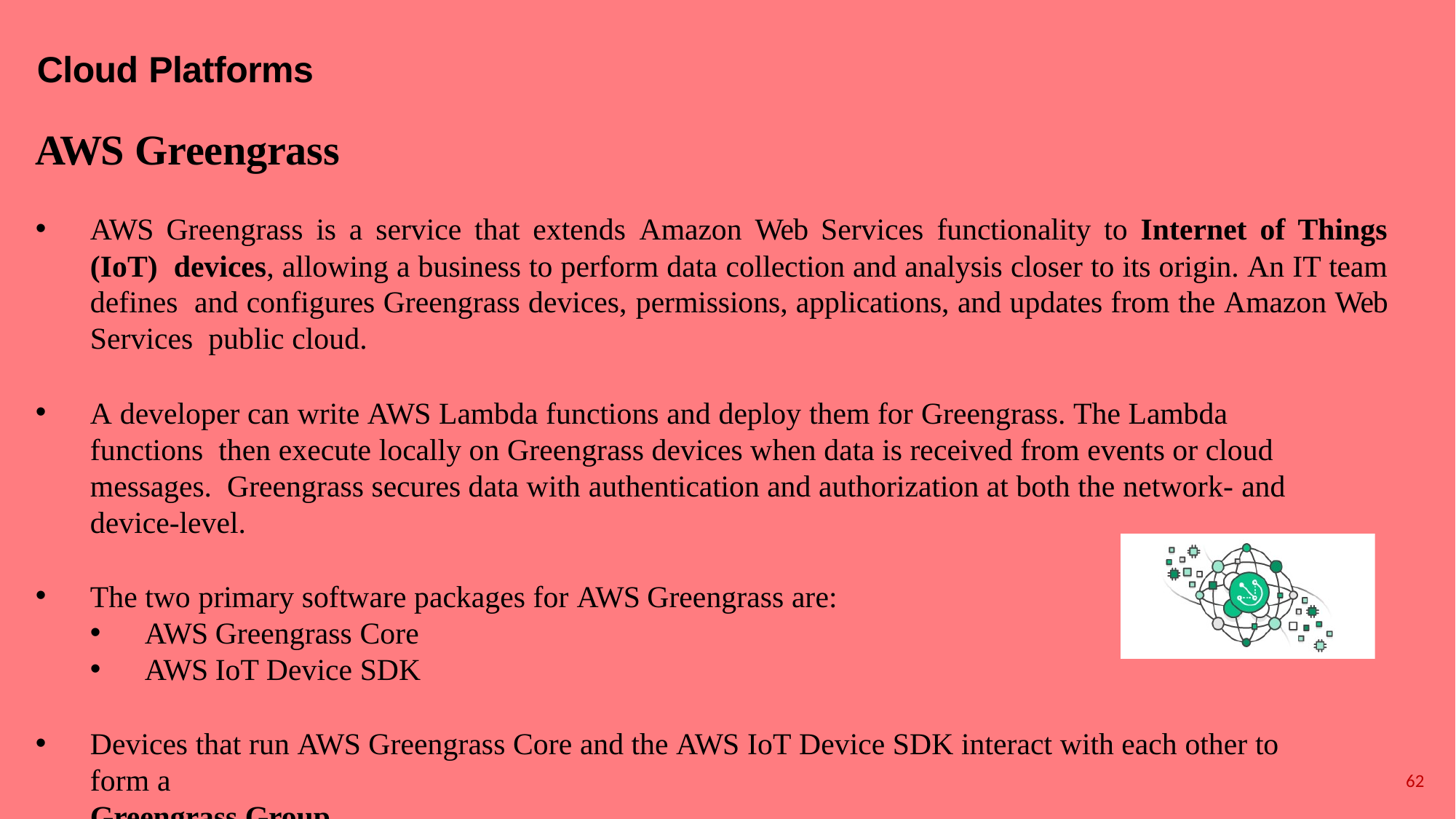

# Cloud Platforms
AWS Greengrass
AWS Greengrass is a service that extends Amazon Web Services functionality to Internet of Things (IoT)  devices, allowing a business to perform data collection and analysis closer to its origin. An IT team defines  and configures Greengrass devices, permissions, applications, and updates from the Amazon Web Services  public cloud.

A developer can write AWS Lambda functions and deploy them for Greengrass. The Lambda functions  then execute locally on Greengrass devices when data is received from events or cloud messages.  Greengrass secures data with authentication and authorization at both the network- and device-level.

The two primary software packages for AWS Greengrass are:
AWS Greengrass Core
AWS IoT Device SDK

Devices that run AWS Greengrass Core and the AWS IoT Device SDK interact with each other to form a
Greengrass Group.

62